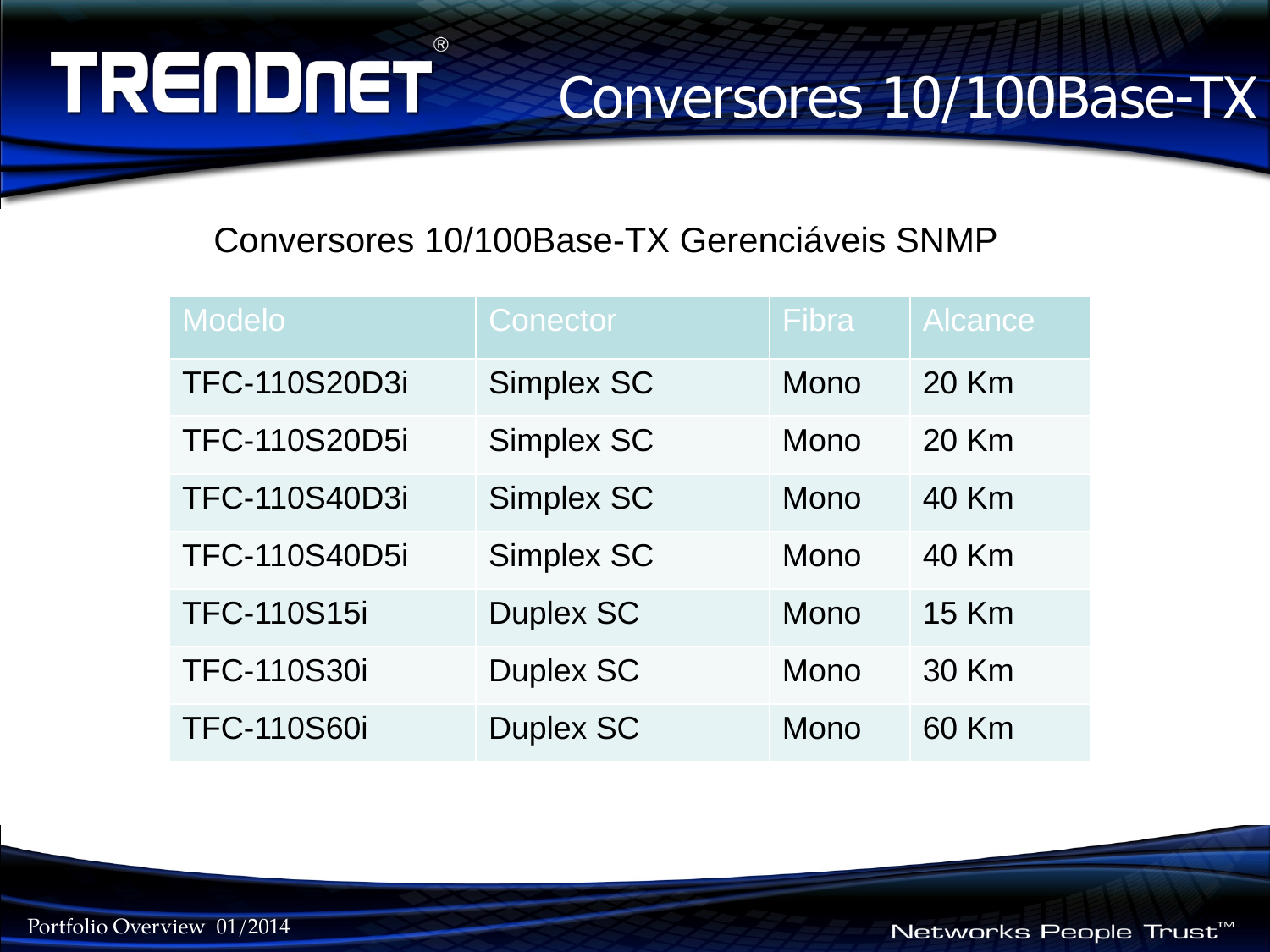

Conversores 10/100Base-TX
Conversores 10/100Base-TX Gerenciáveis SNMP
| Modelo | Conector | Fibra | Alcance |
| --- | --- | --- | --- |
| TFC-110S20D3i | Simplex SC | Mono | 20 Km |
| TFC-110S20D5i | Simplex SC | Mono | 20 Km |
| TFC-110S40D3i | Simplex SC | Mono | 40 Km |
| TFC-110S40D5i | Simplex SC | Mono | 40 Km |
| TFC-110S15i | Duplex SC | Mono | 15 Km |
| TFC-110S30i | Duplex SC | Mono | 30 Km |
| TFC-110S60i | Duplex SC | Mono | 60 Km |